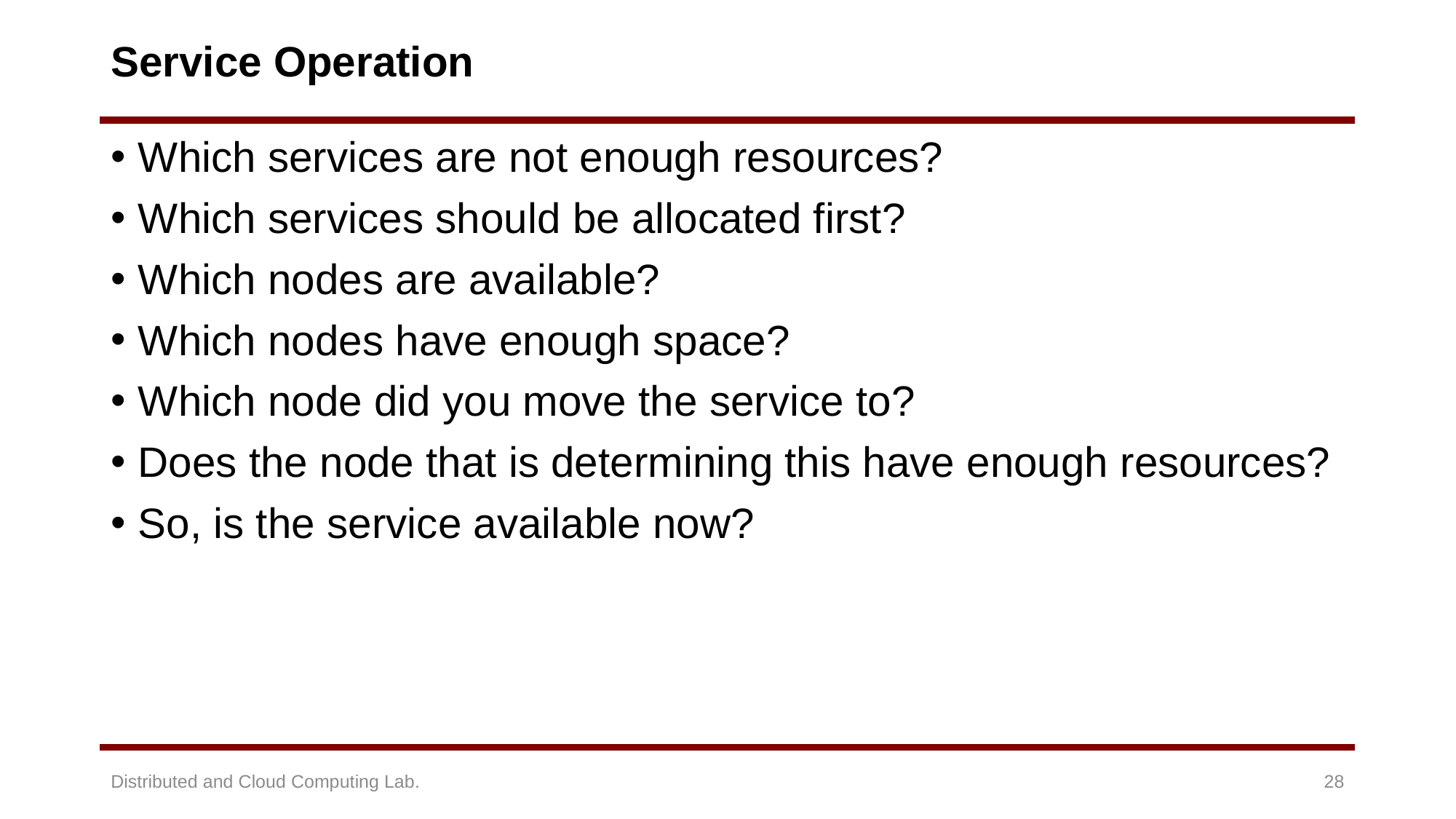

# Service Operation
Which services are not enough resources?
Which services should be allocated first?
Which nodes are available?
Which nodes have enough space?
Which node did you move the service to?
Does the node that is determining this have enough resources?
So, is the service available now?
Distributed and Cloud Computing Lab.
28